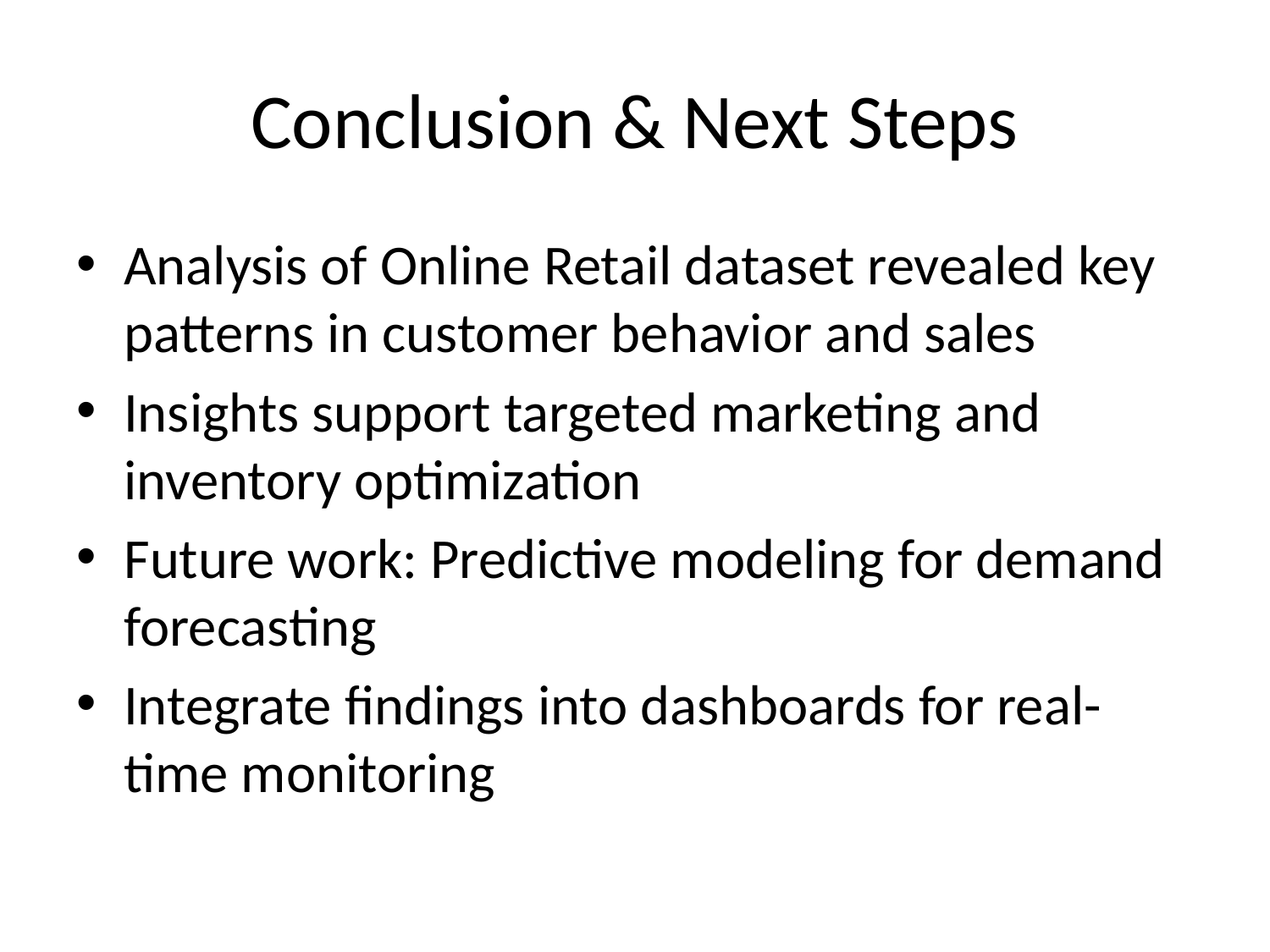

# Conclusion & Next Steps
Analysis of Online Retail dataset revealed key patterns in customer behavior and sales
Insights support targeted marketing and inventory optimization
Future work: Predictive modeling for demand forecasting
Integrate findings into dashboards for real-time monitoring